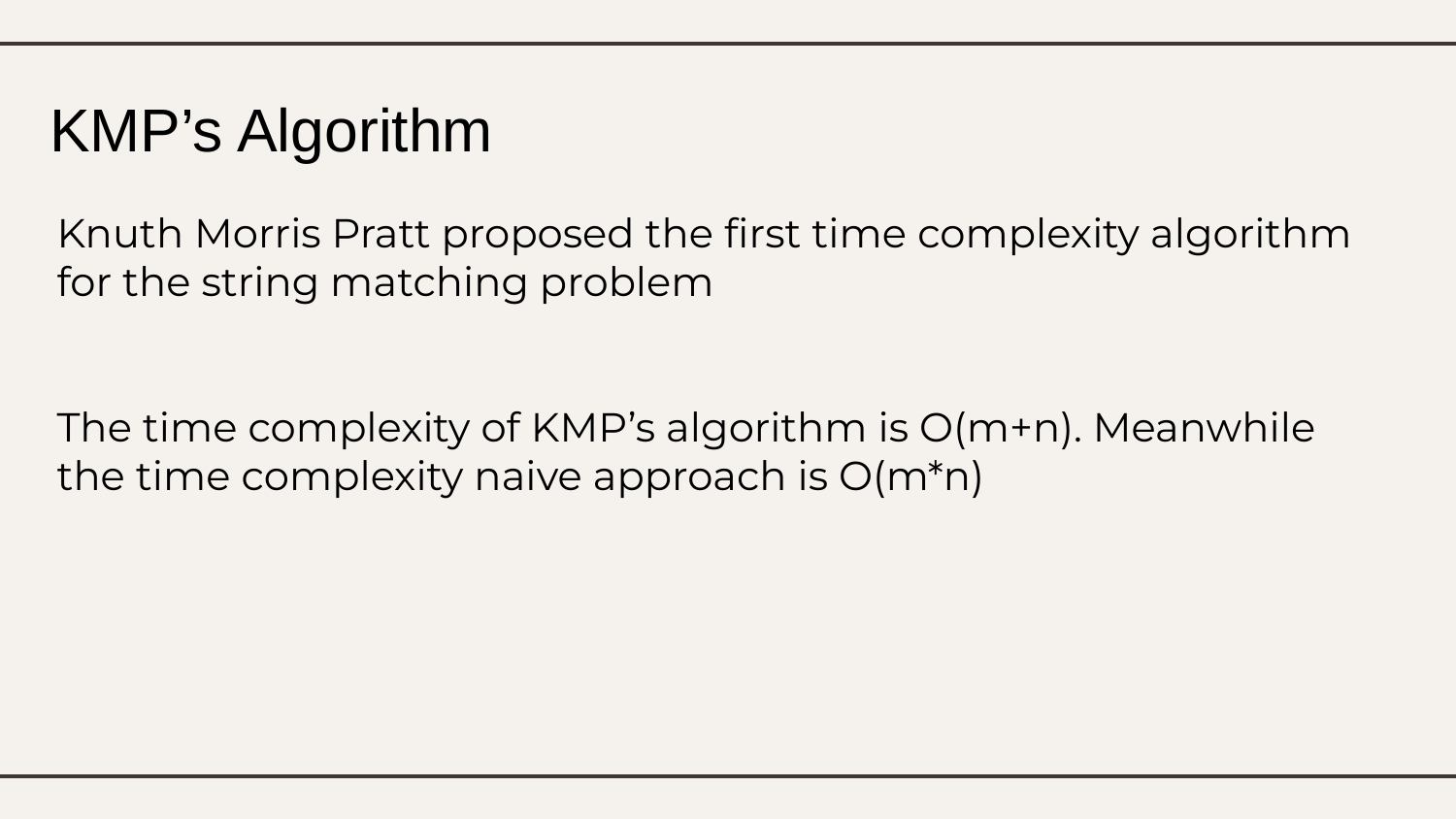

# KMP’s Algorithm
Knuth Morris Pratt proposed the first time complexity algorithm for the string matching problem

The time complexity of KMP’s algorithm is O(m+n). Meanwhile the time complexity naive approach is O(m*n)